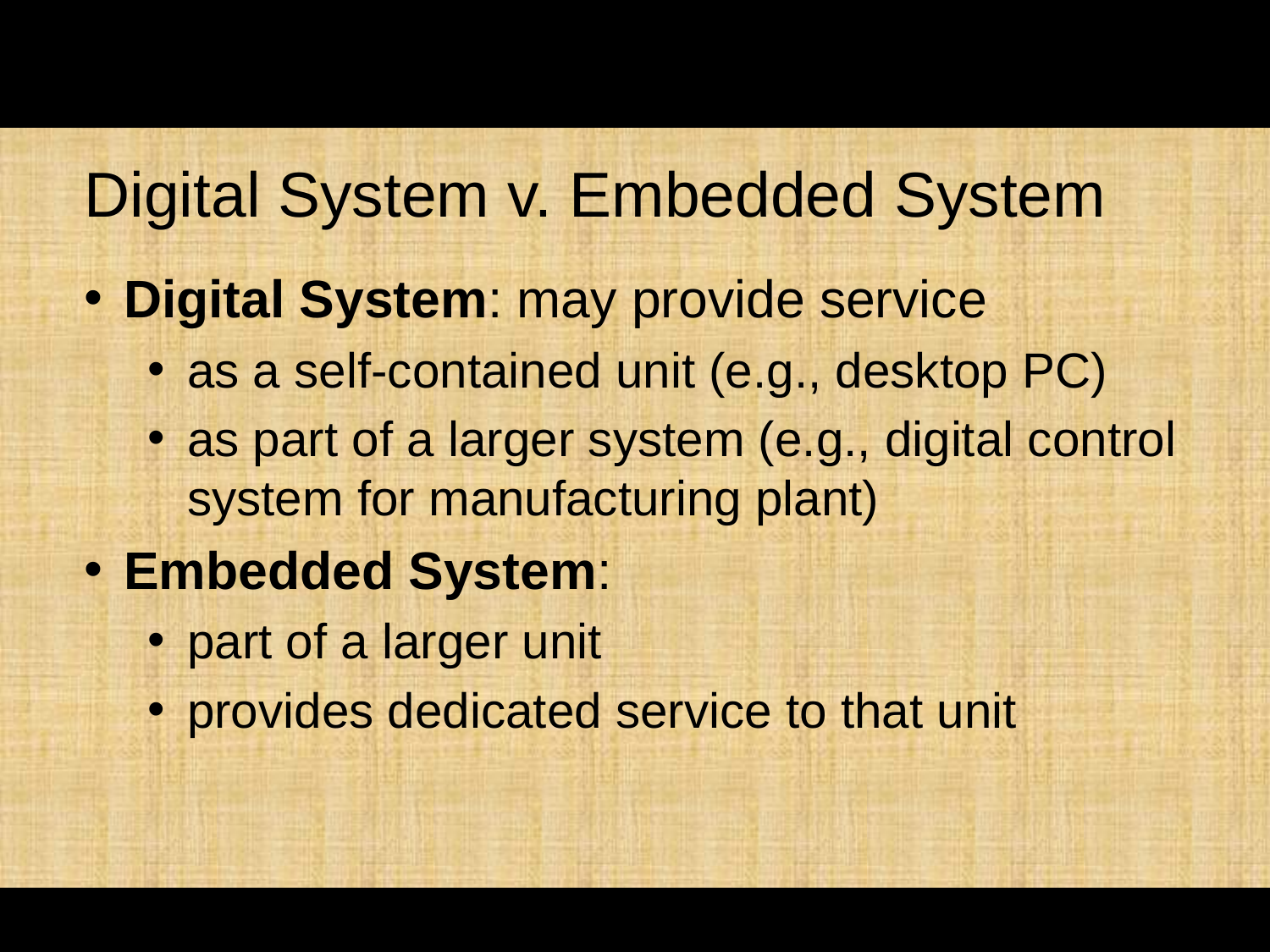

# Digital System v. Embedded System
Digital System: may provide service
as a self-contained unit (e.g., desktop PC)
as part of a larger system (e.g., digital control system for manufacturing plant)
Embedded System:
part of a larger unit
provides dedicated service to that unit